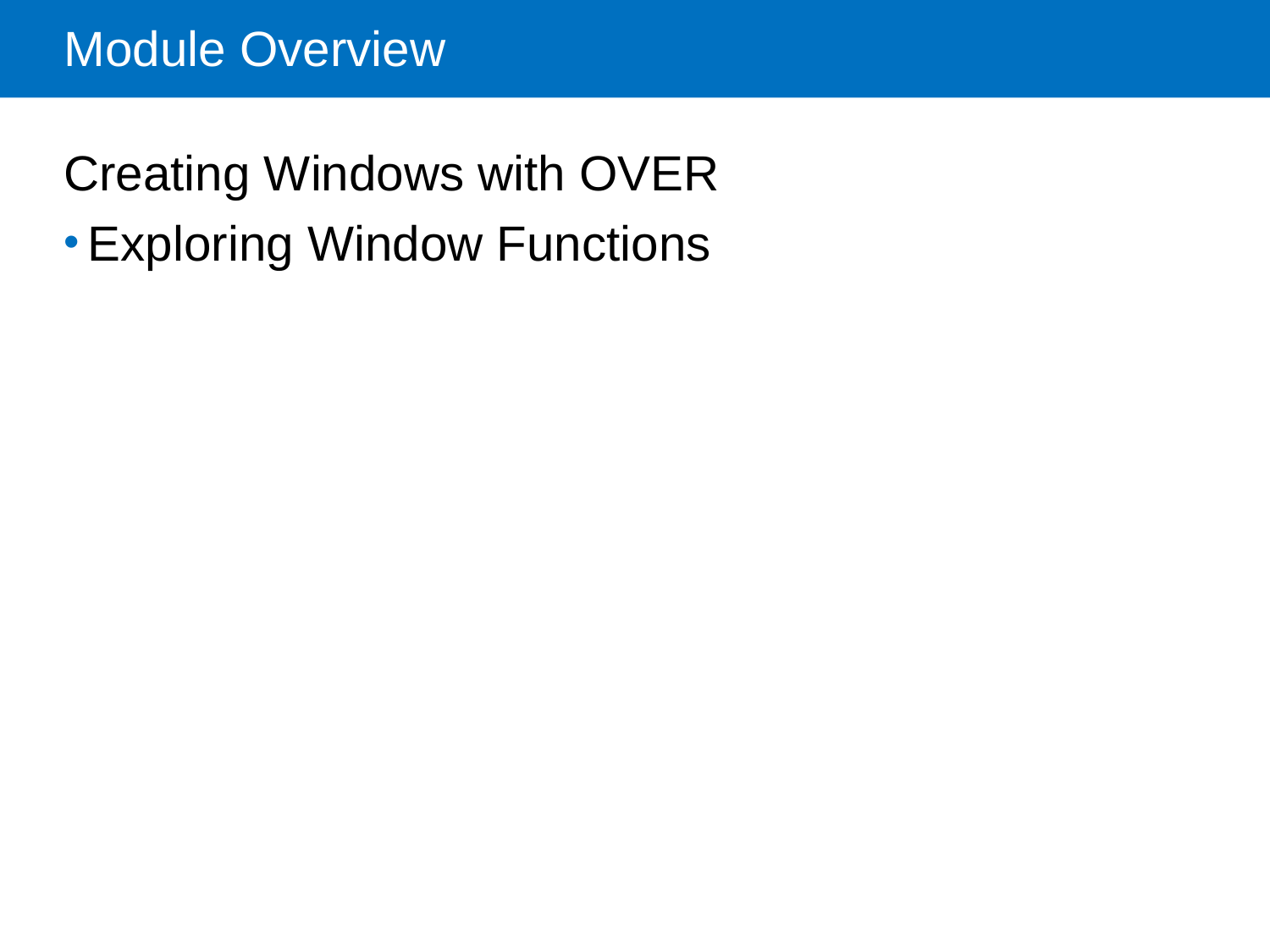

# Module Overview
Creating Windows with OVER
Exploring Window Functions